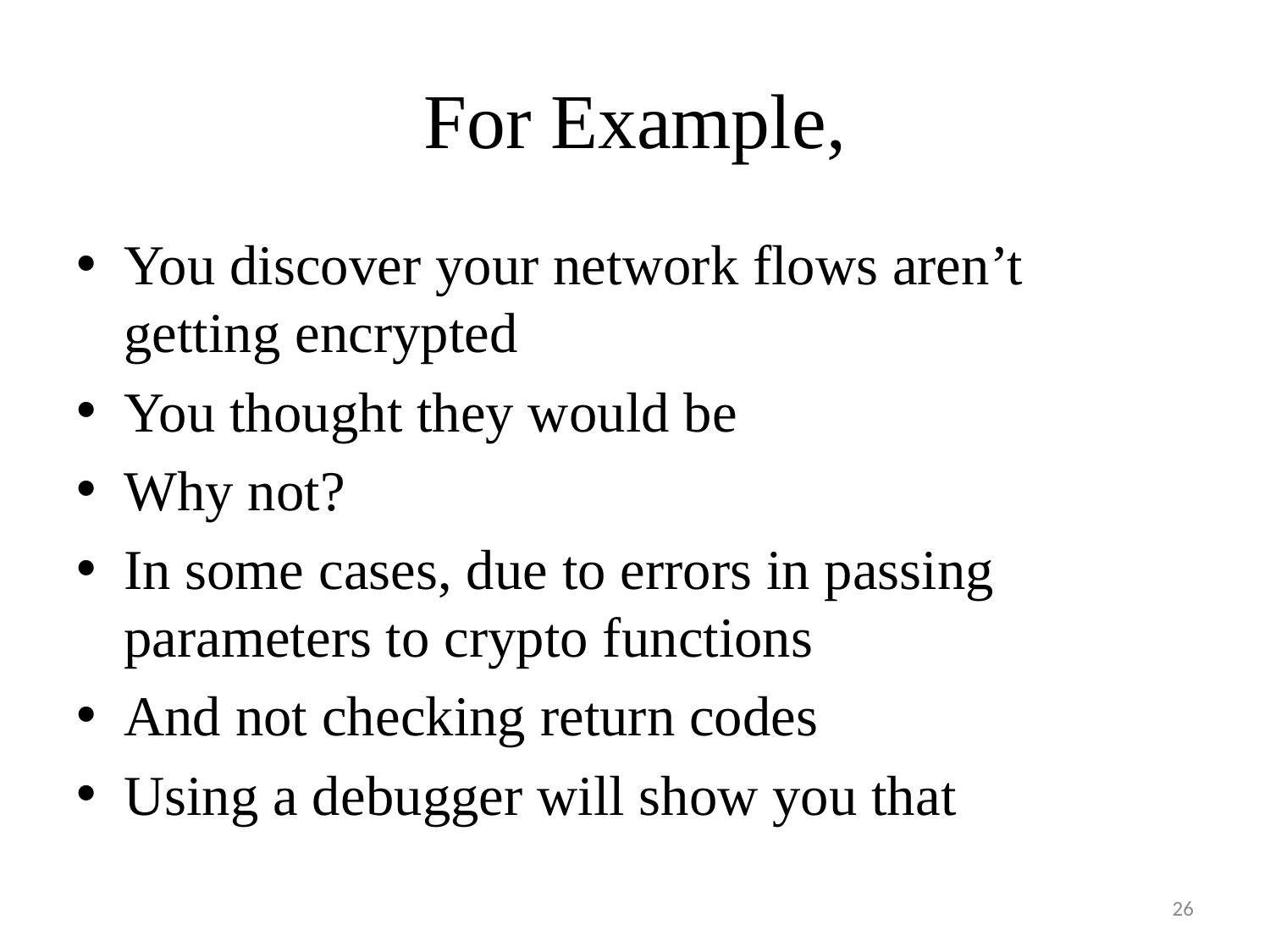

# For Example,
You discover your network flows aren’t getting encrypted
You thought they would be
Why not?
In some cases, due to errors in passing parameters to crypto functions
And not checking return codes
Using a debugger will show you that
26